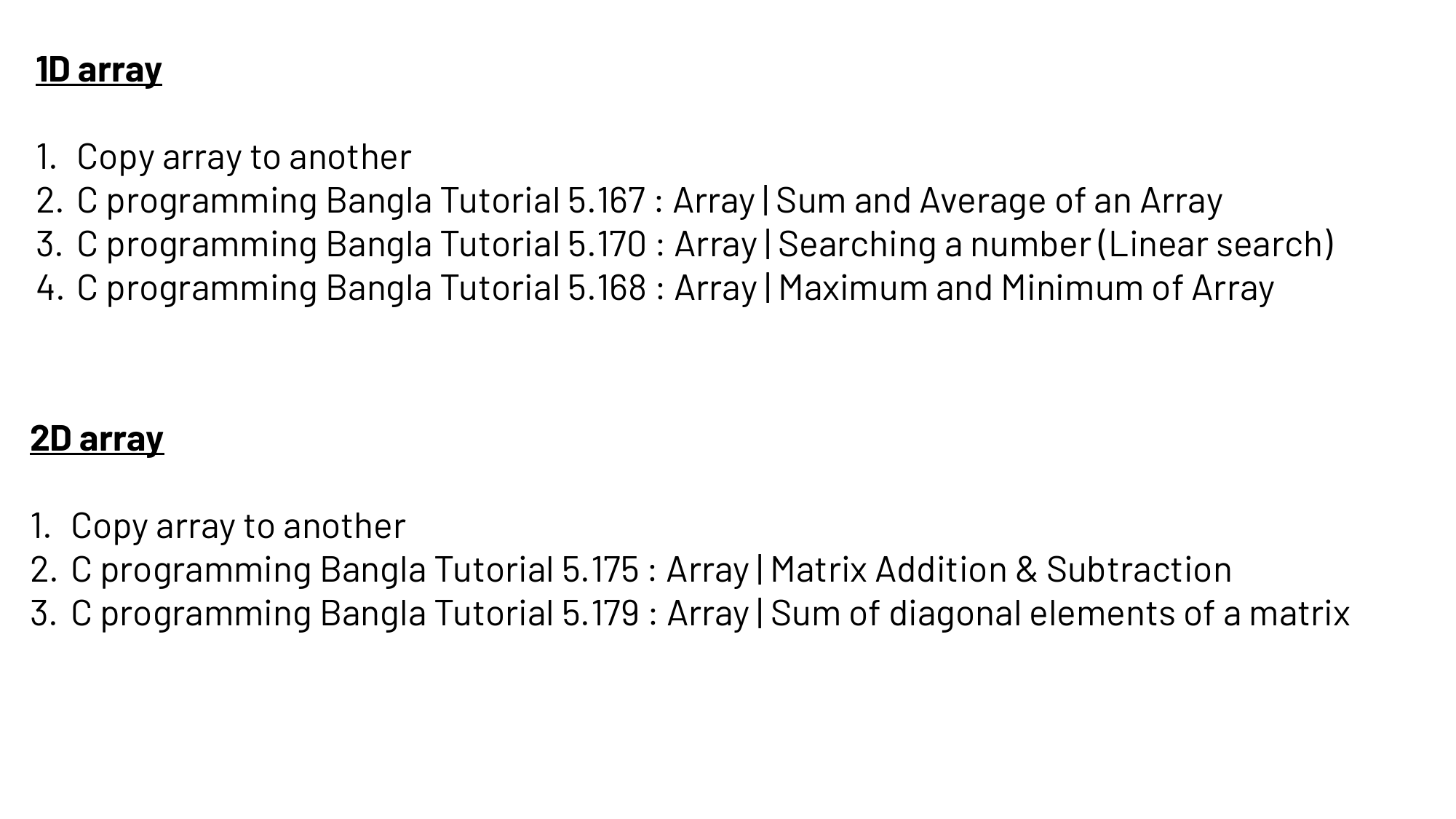

1D array

Copy array to another
C programming Bangla Tutorial 5.167 : Array | Sum and Average of an Array
C programming Bangla Tutorial 5.170 : Array | Searching a number (Linear search)
C programming Bangla Tutorial 5.168 : Array | Maximum and Minimum of Array
2D array

Copy array to another
C programming Bangla Tutorial 5.175 : Array | Matrix Addition & Subtraction
C programming Bangla Tutorial 5.179 : Array | Sum of diagonal elements of a matrix